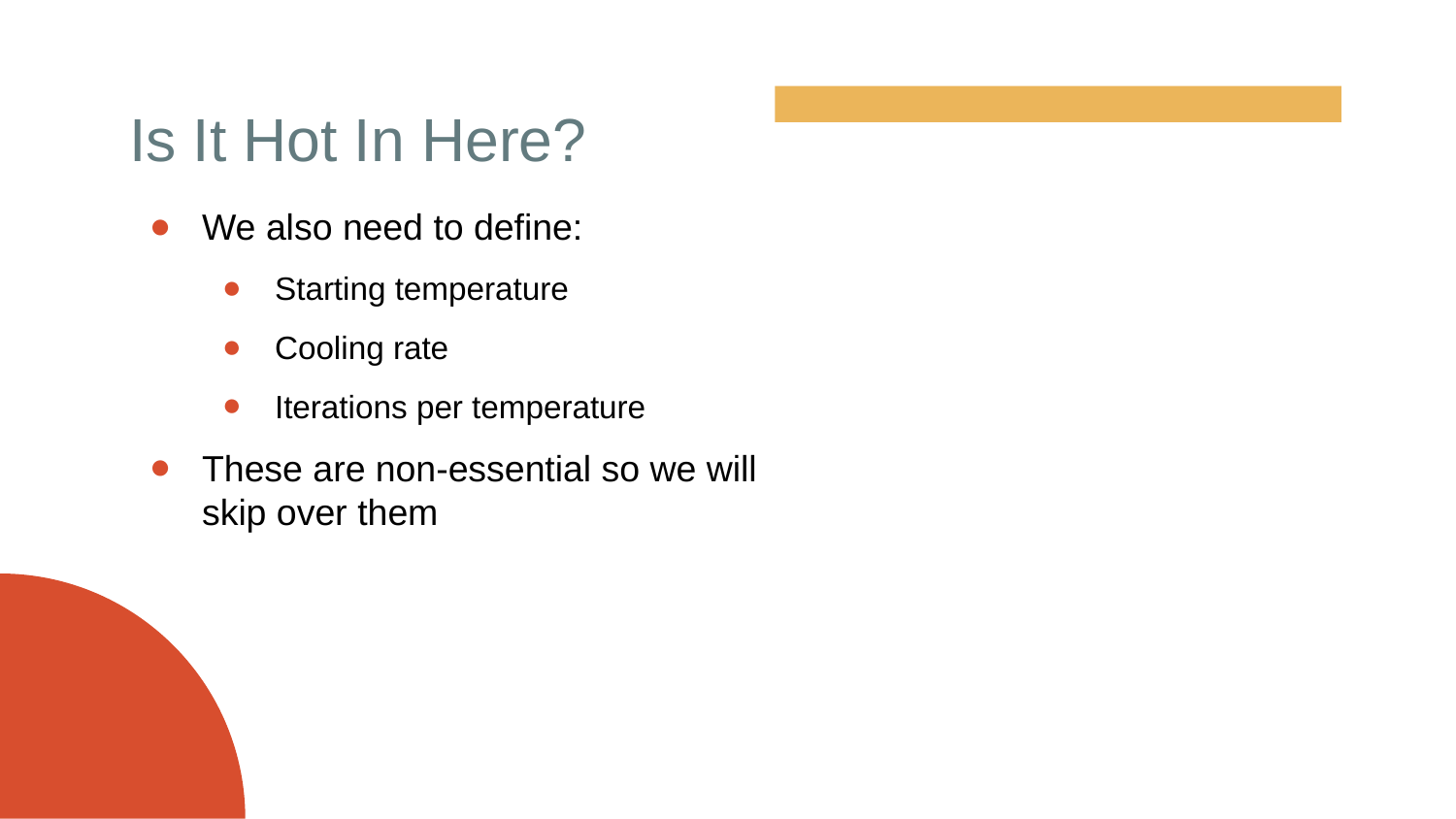

# Is It Hot In Here?
We also need to define:
Starting temperature
Cooling rate
Iterations per temperature
These are non-essential so we will skip over them